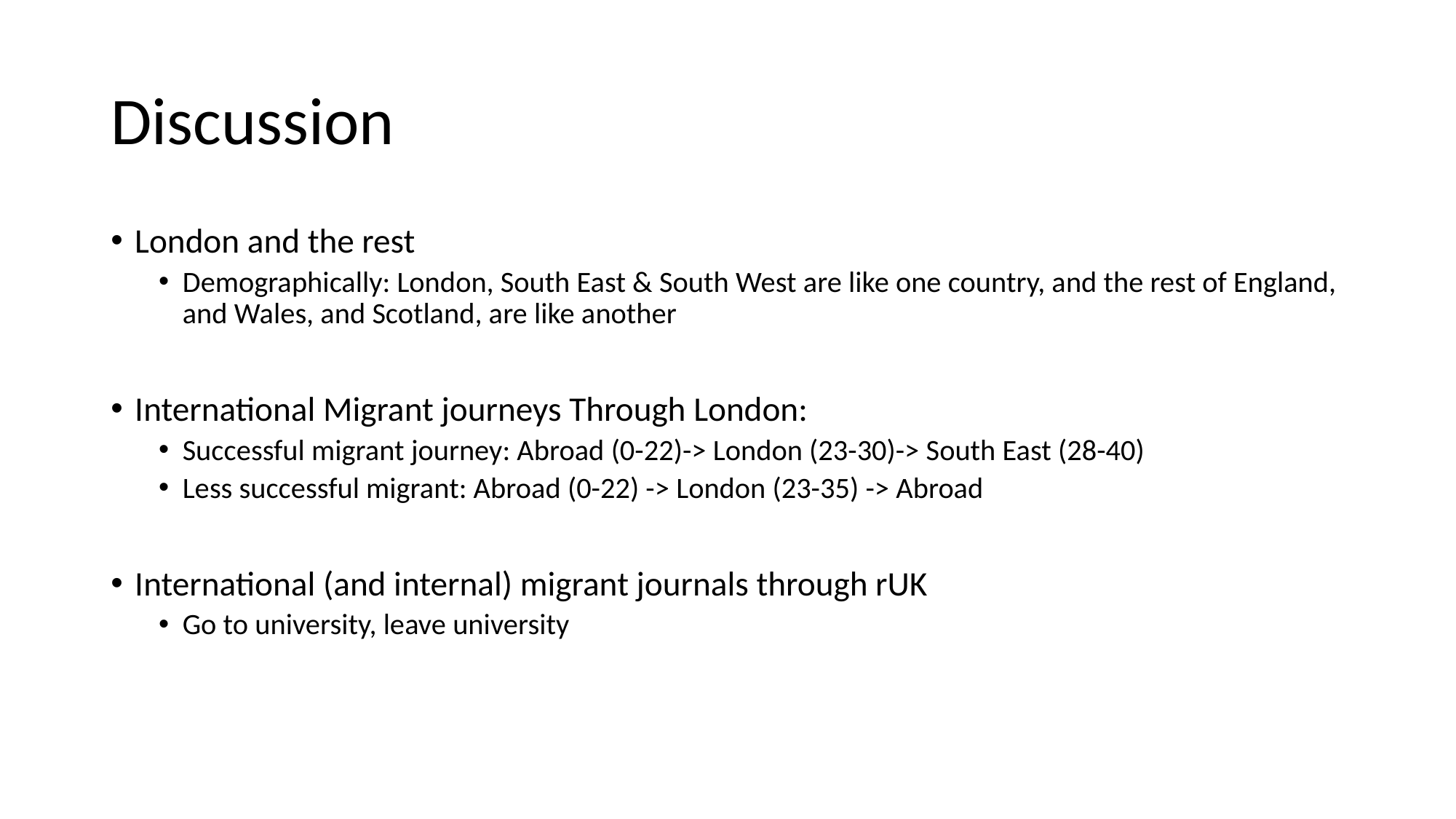

# Discussion
London and the rest
Demographically: London, South East & South West are like one country, and the rest of England, and Wales, and Scotland, are like another

International Migrant journeys Through London:
Successful migrant journey: Abroad (0-22)-> London (23-30)-> South East (28-40)
Less successful migrant: Abroad (0-22) -> London (23-35) -> Abroad

International (and internal) migrant journals through rUK
Go to university, leave university